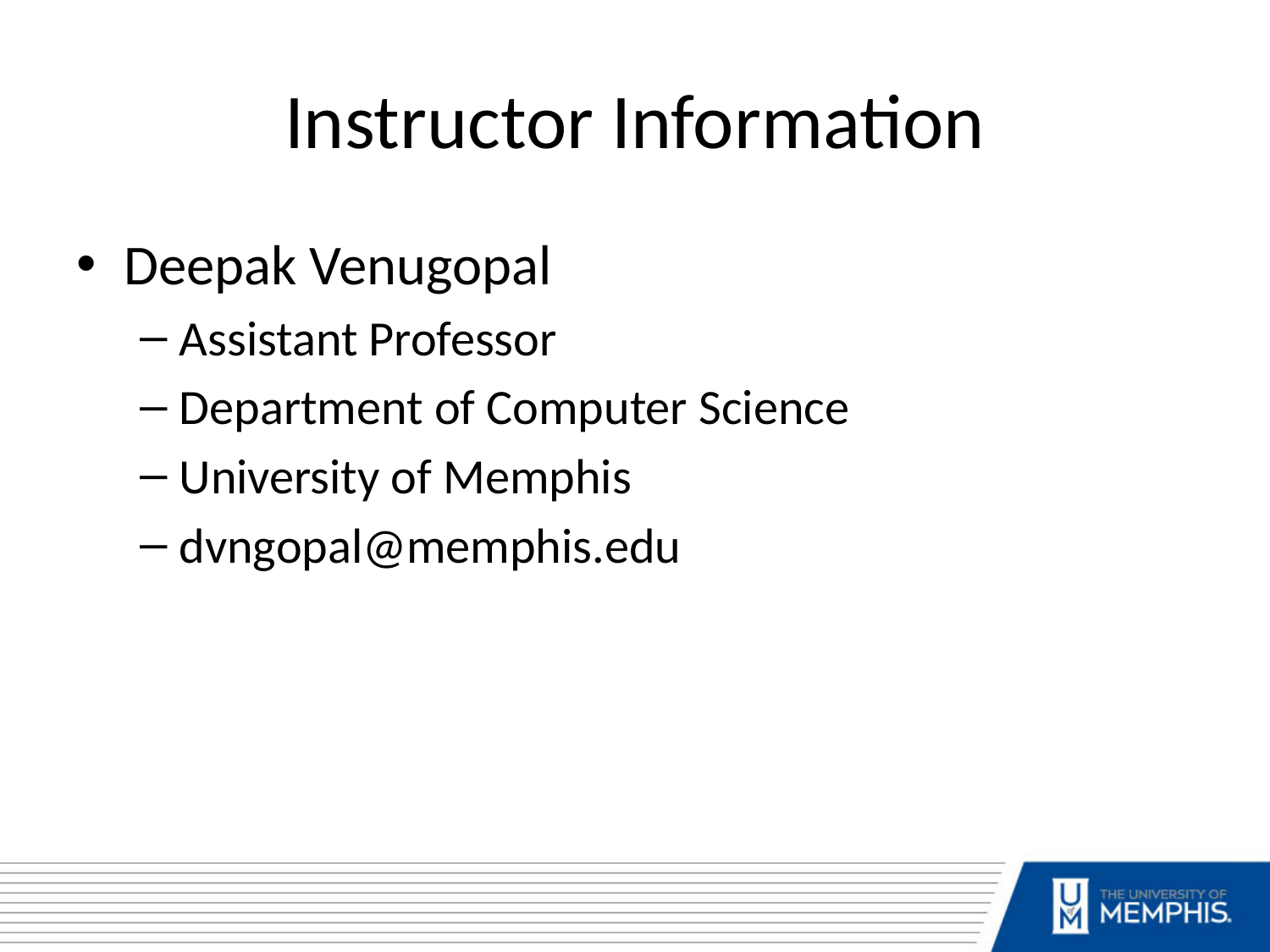

# Instructor Information
Deepak Venugopal
Assistant Professor
Department of Computer Science
University of Memphis
dvngopal@memphis.edu